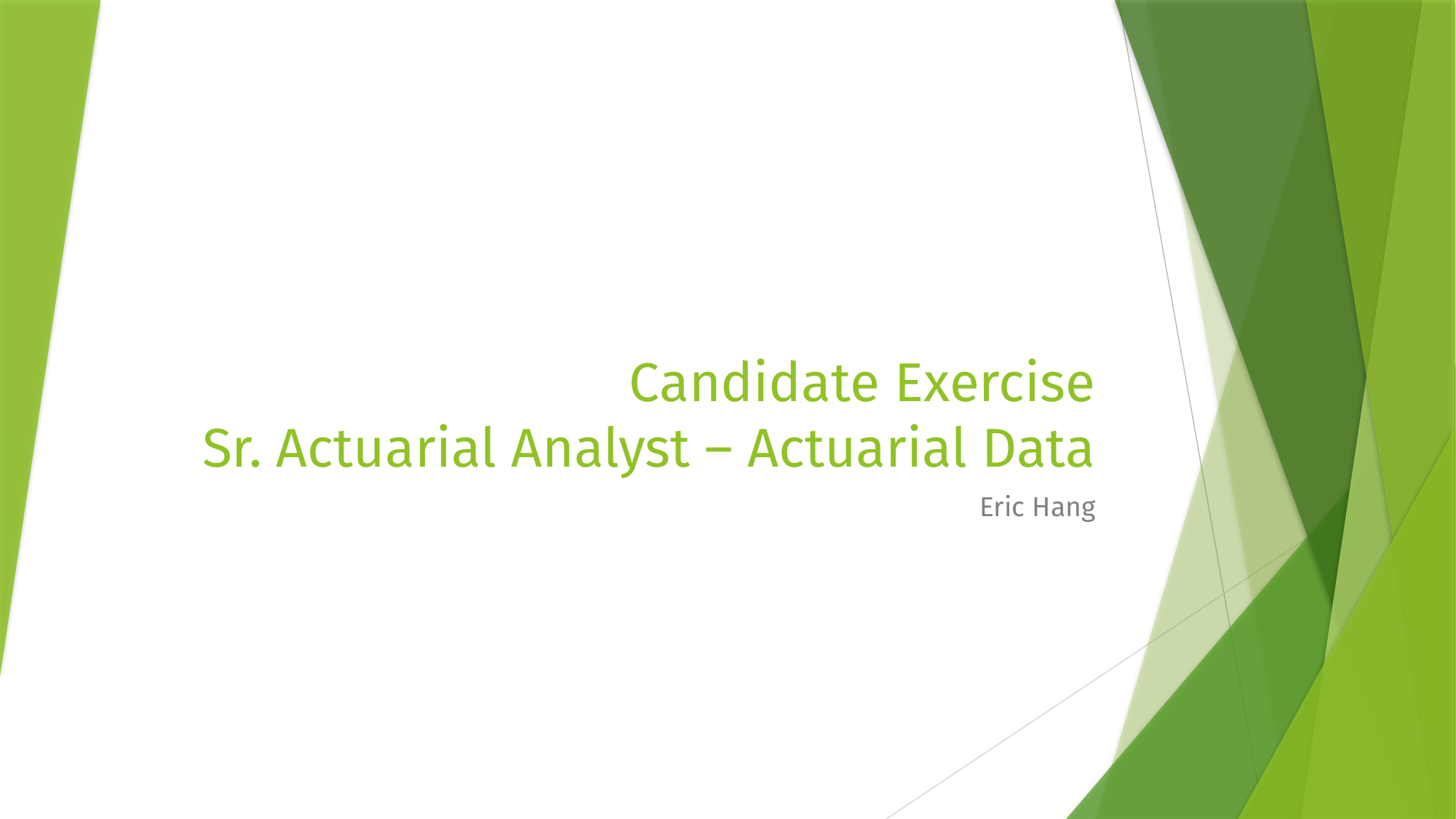

# Candidate Exercise Sr. Actuarial Analyst – Actuarial Data
Eric Hang